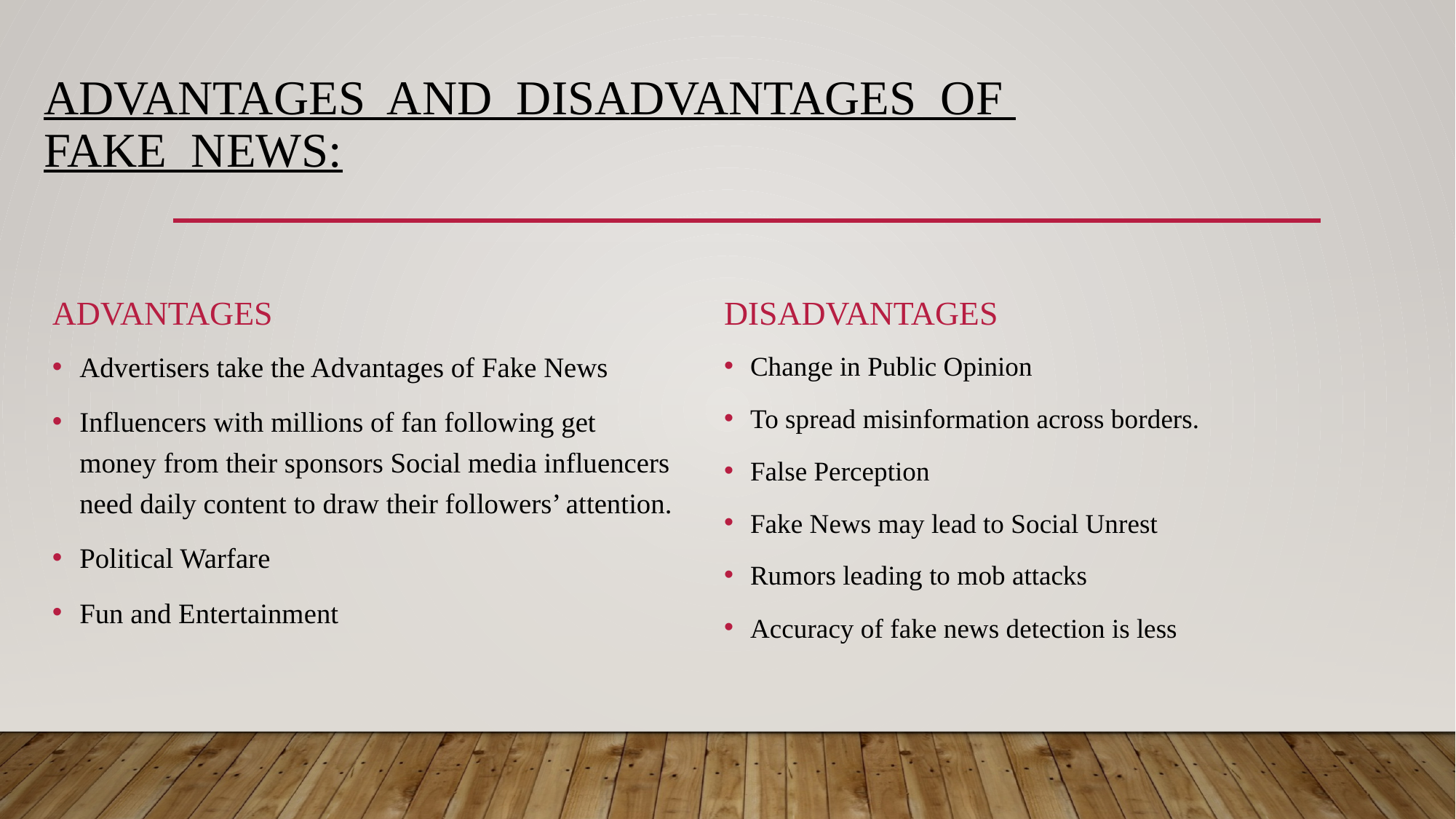

# Advantages  and  disadvantages  Of fake  news:
Advantages
Disadvantages
Change in Public Opinion
To spread misinformation across borders.
False Perception
Fake News may lead to Social Unrest
Rumors leading to mob attacks
Accuracy of fake news detection is less
Advertisers take the Advantages of Fake News
Influencers with millions of fan following get money from their sponsors Social media influencers need daily content to draw their followers’ attention.
Political Warfare
Fun and Entertainment